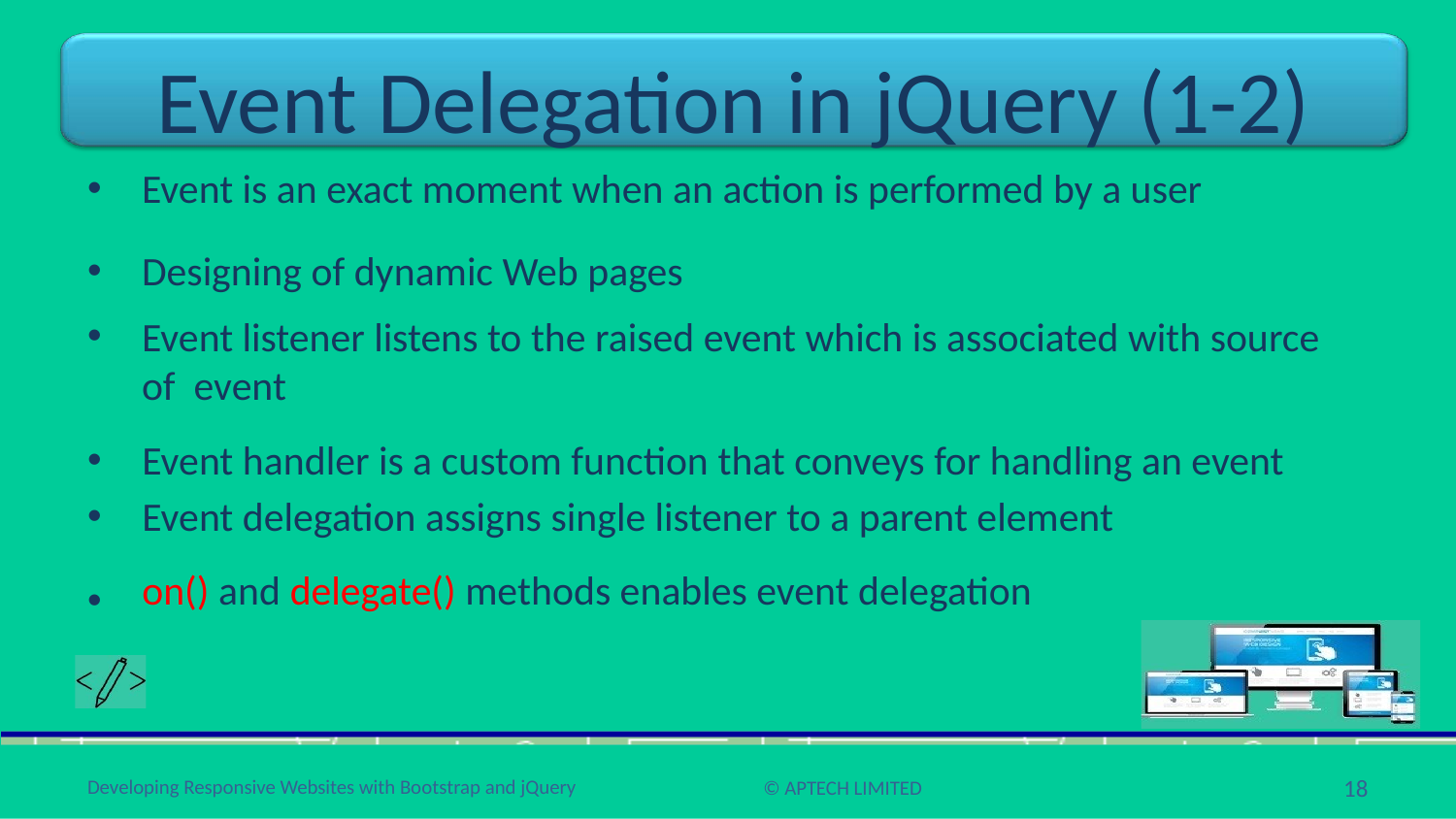

# Event Delegation in jQuery (1-2)
Event is an exact moment when an action is performed by a user
Designing of dynamic Web pages
Event listener listens to the raised event which is associated with source of  event
Event handler is a custom function that conveys for handling an event
Event delegation assigns single listener to a parent element
•
on() and delegate() methods enables event delegation
18
Developing Responsive Websites with Bootstrap and jQuery
© APTECH LIMITED